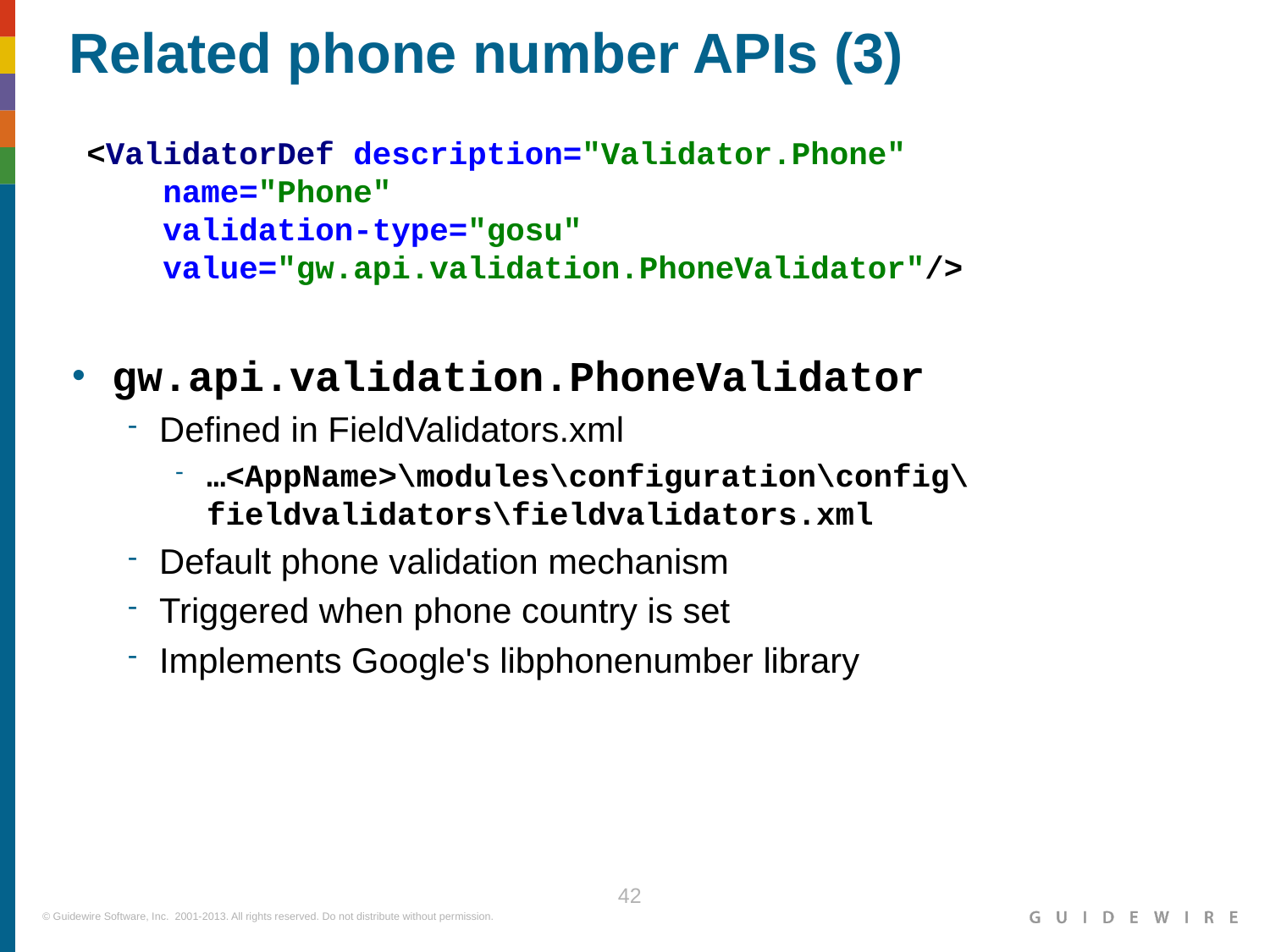

Related phone number APIs (3)
<ValidatorDef description="Validator.Phone"
    name="Phone"
    validation-type="gosu"
    value="gw.api.validation.PhoneValidator"/>
gw.api.validation.PhoneValidator
Defined in FieldValidators.xml
…<AppName>\modules\configuration\config\
fieldvalidators\fieldvalidators.xml
Default phone validation mechanism
Triggered when phone country is set
Implements Google's libphonenumber library